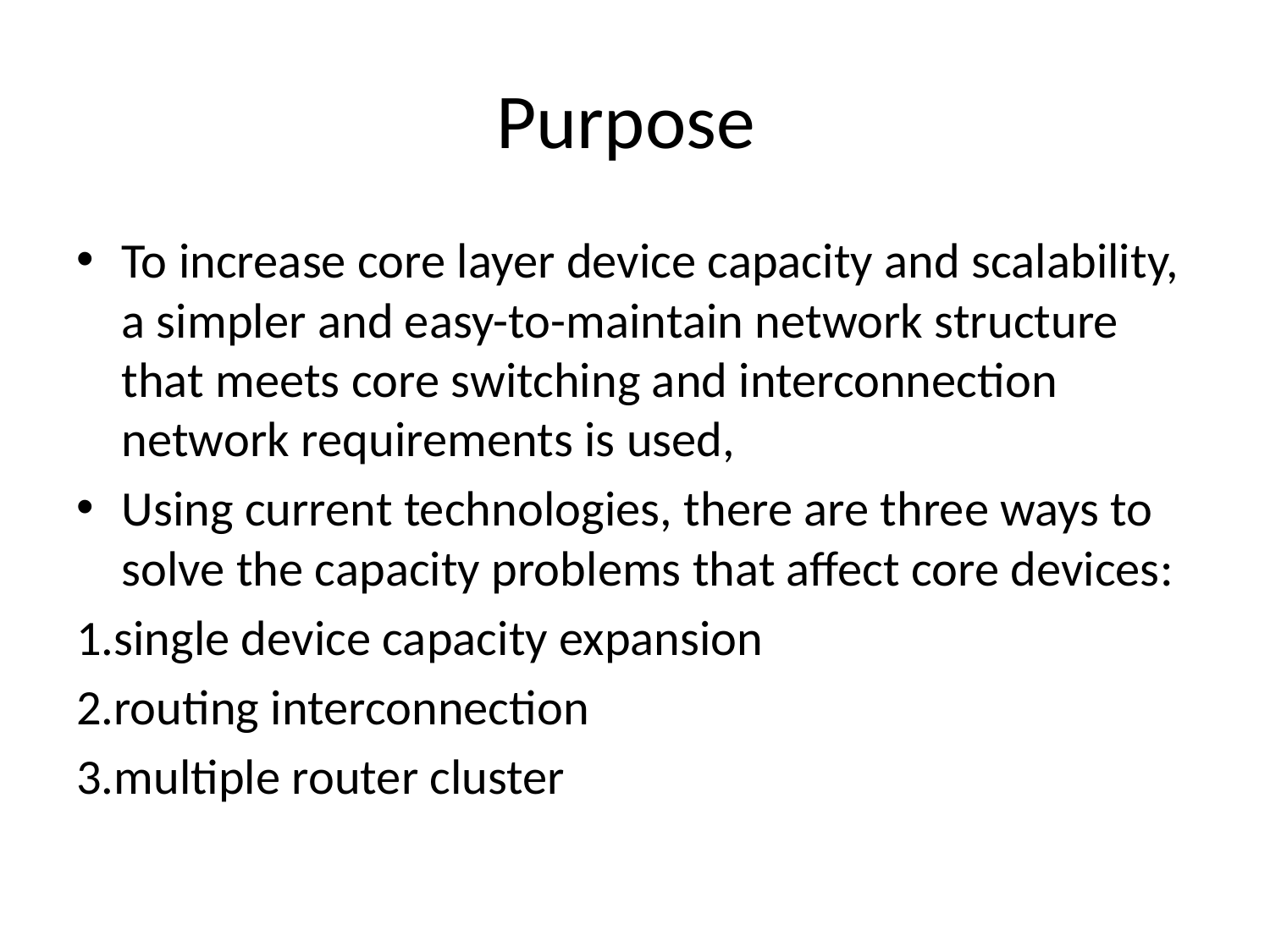

# Purpose
To increase core layer device capacity and scalability, a simpler and easy-to-maintain network structure that meets core switching and interconnection network requirements is used,
Using current technologies, there are three ways to solve the capacity problems that affect core devices:
1.single device capacity expansion
2.routing interconnection
3.multiple router cluster